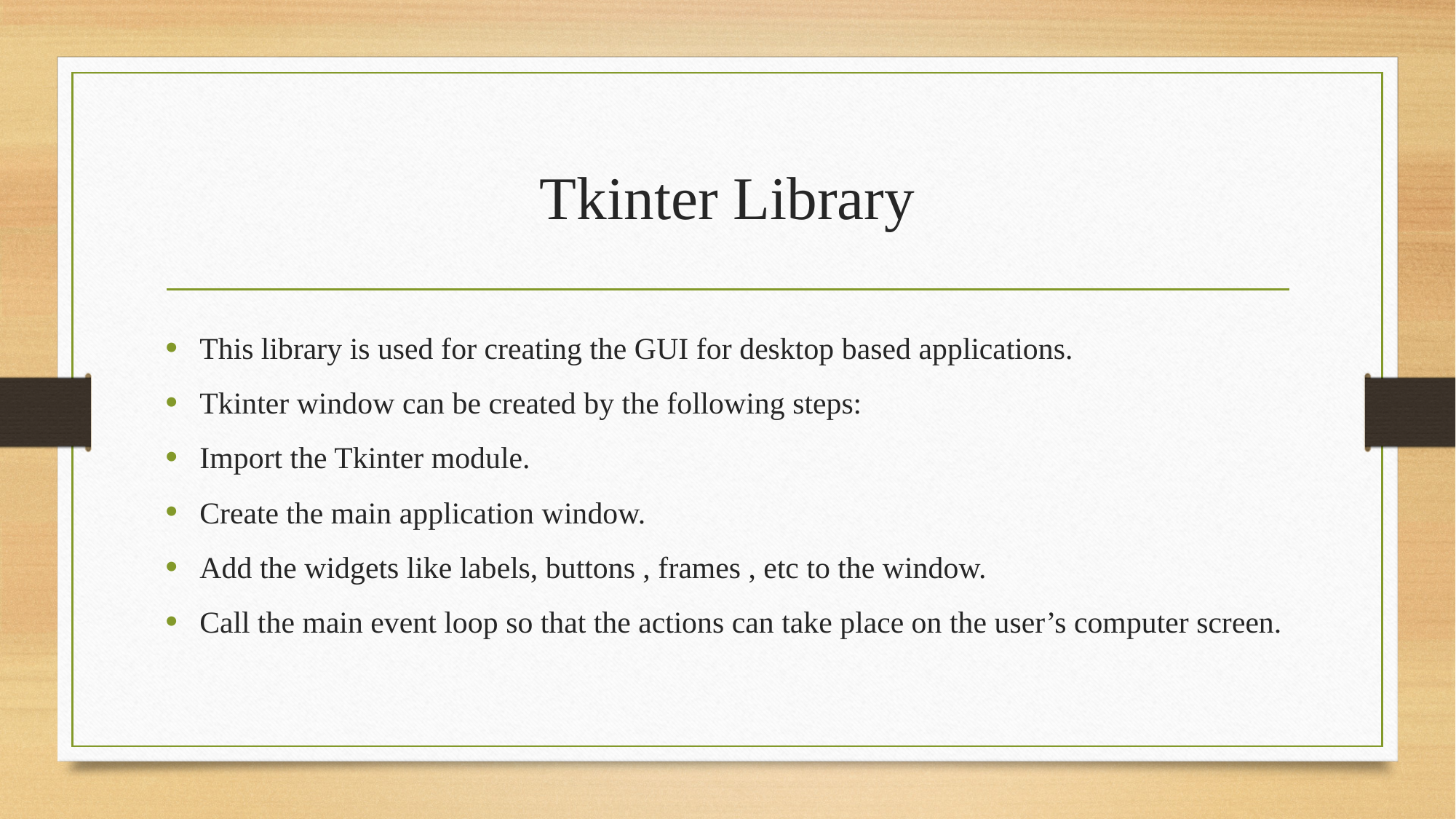

# Tkinter Library
This library is used for creating the GUI for desktop based applications.
Tkinter window can be created by the following steps:
Import the Tkinter module.
Create the main application window.
Add the widgets like labels, buttons , frames , etc to the window.
Call the main event loop so that the actions can take place on the user’s computer screen.